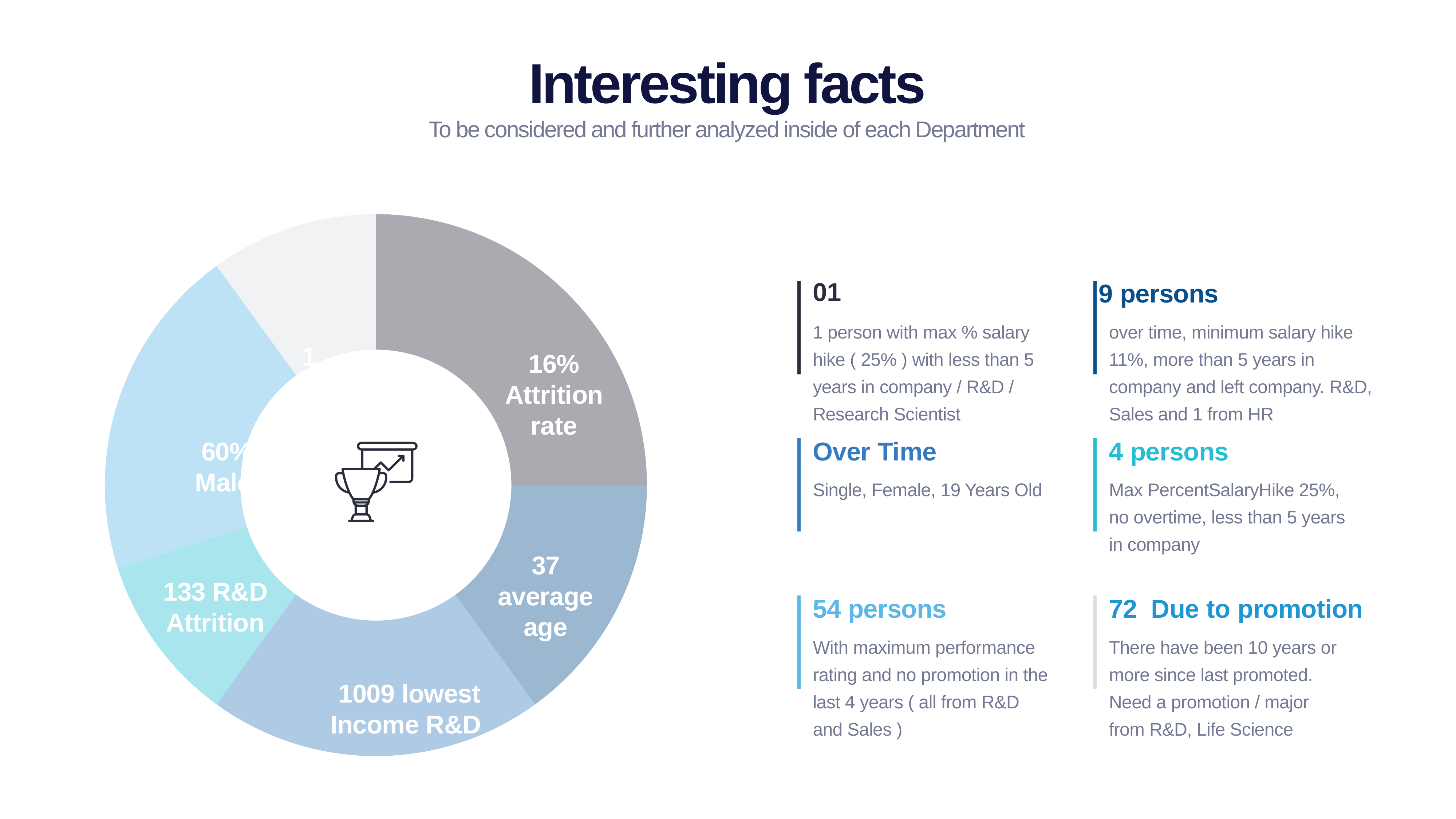

Interesting facts
To be considered and further analyzed inside of each Department

### Chart

| Category | Sales |
|---|---|
| 1st Qtr | 25.0 |
| 2nd Qtr | 15.0 |
| 3rd Qtr | 20.0 |
| 4th Qtr | 10.0 |
| 5th Qrd | 20.0 |
| 6th Qrd | 10.0 |
01
9 persons

1 person with max % salary hike ( 25% ) with less than 5 years in company / R&D / Research Scientist
over time, minimum salary hike 11%, more than 5 years in company and left company. R&D, Sales and 1 from HR
1
16% Attrition rate

60% Male
Over Time
4 persons

Single, Female, 19 Years Old
Max PercentSalaryHike 25%, no overtime, less than 5 years in company
37 average age
133 R&D Attrition
54 persons
72  Due to promotion

With maximum performance rating and no promotion in the last 4 years ( all from R&D and Sales )
There have been 10 years or more since last promoted. Need a promotion / major from R&D, Life Science
 1009 lowest Income R&D